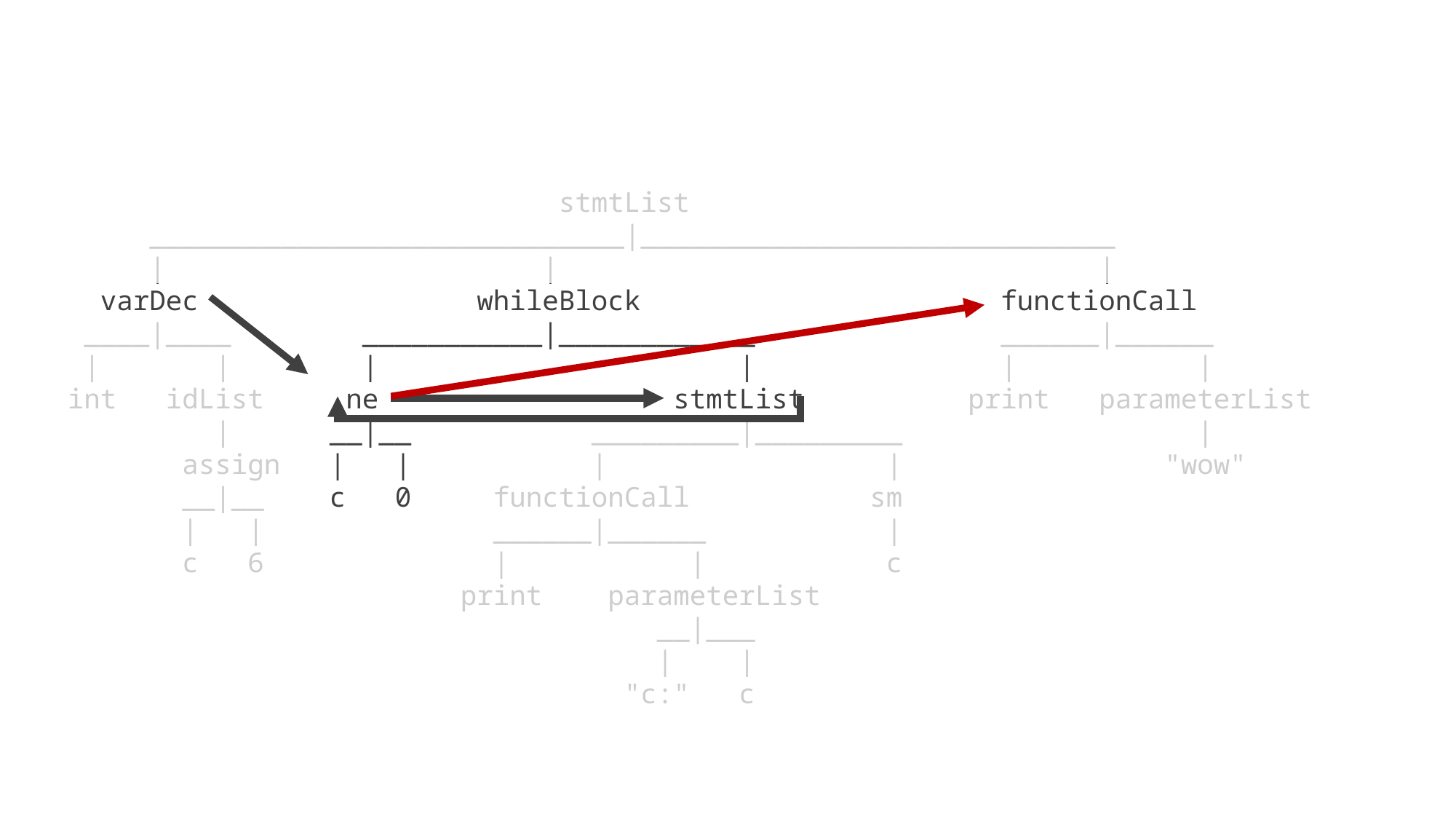

stmtList
     _____________________________|_____________________________
     |                       |                                 |
  varDec                 whileBlock                      functionCall
 ____|____        ___________|____________               ______|______
 |       |        |                      |               |           |
int   idList     ne                  stmtList          print   parameterList
         |      __|__           _________|_________                  |
       assign   |   |           |                 |                "wow"
       __|__    c   0     functionCall           sm
       |   |              ______|______           |
       c   6              |           |           c
                        print    parameterList
                                    __|___
                                    |    |
                                  "c:"   c